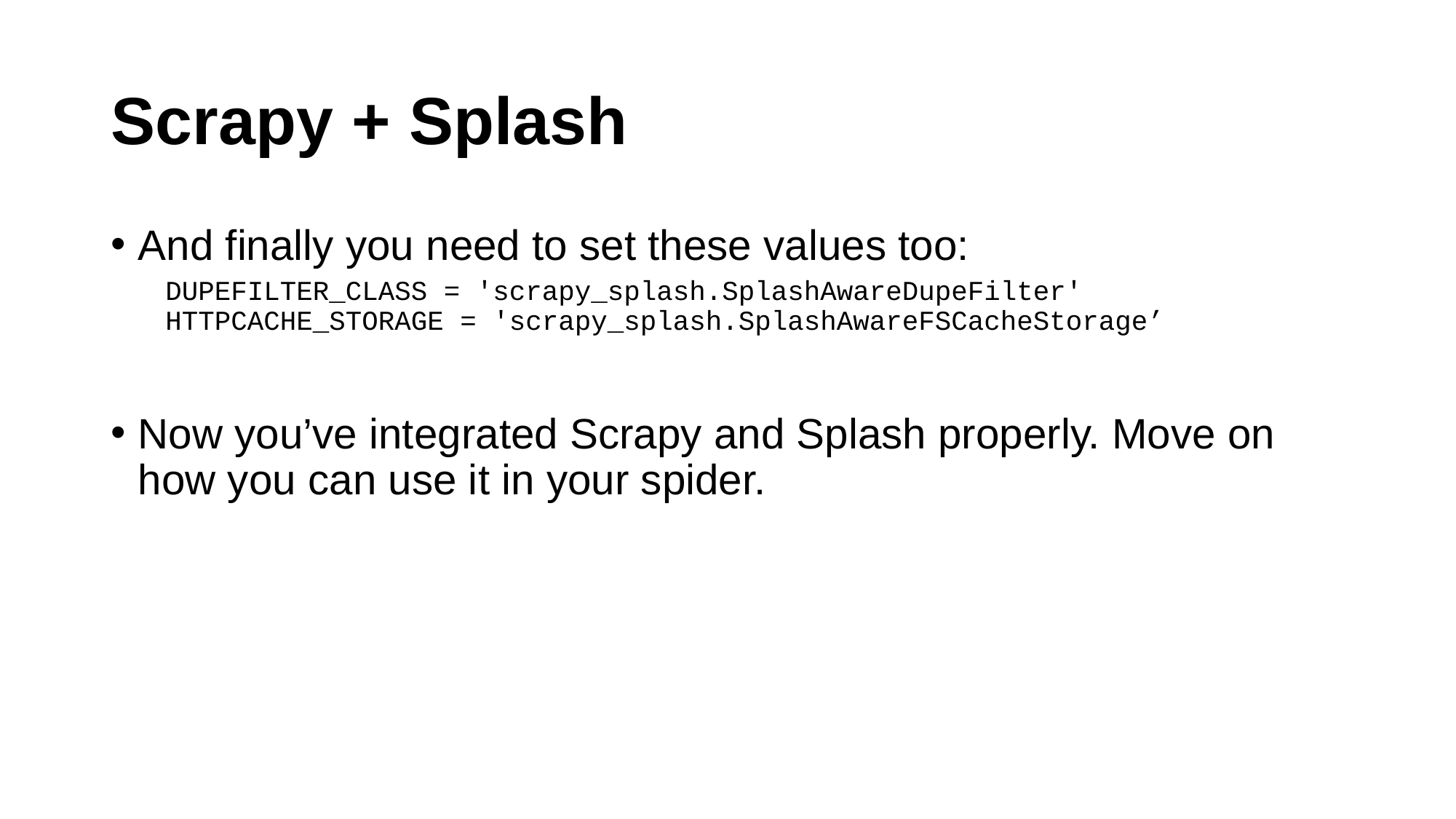

# Scrapy + Splash
And finally you need to set these values too:
DUPEFILTER_CLASS = 'scrapy_splash.SplashAwareDupeFilter' HTTPCACHE_STORAGE = 'scrapy_splash.SplashAwareFSCacheStorage’

Now you’ve integrated Scrapy and Splash properly. Move on how you can use it in your spider.